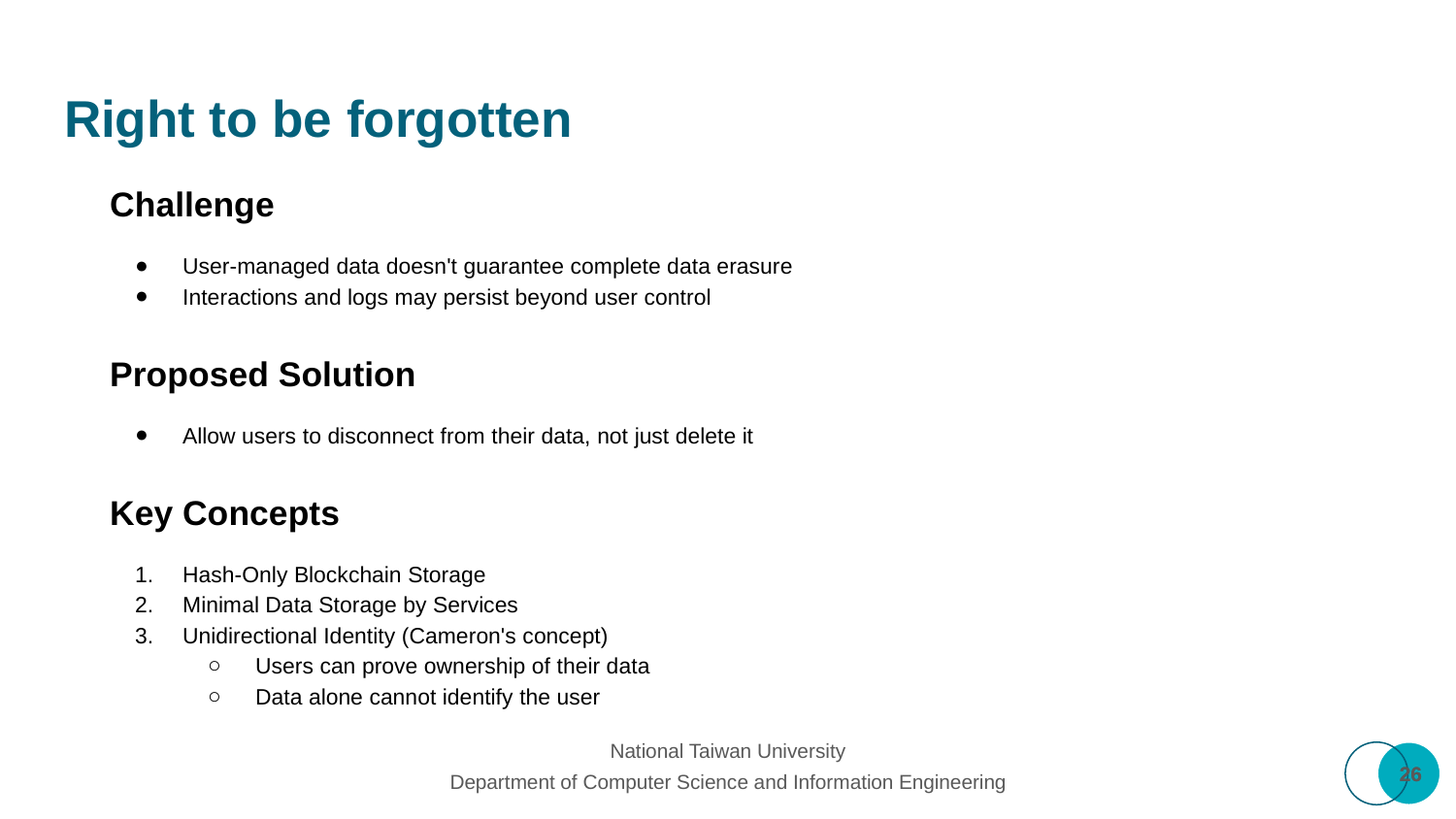

# Right to be forgotten
Challenge
User-managed data doesn't guarantee complete data erasure
Interactions and logs may persist beyond user control
Proposed Solution
Allow users to disconnect from their data, not just delete it
Key Concepts
Hash-Only Blockchain Storage
Minimal Data Storage by Services
Unidirectional Identity (Cameron's concept)
Users can prove ownership of their data
Data alone cannot identify the user
26
26